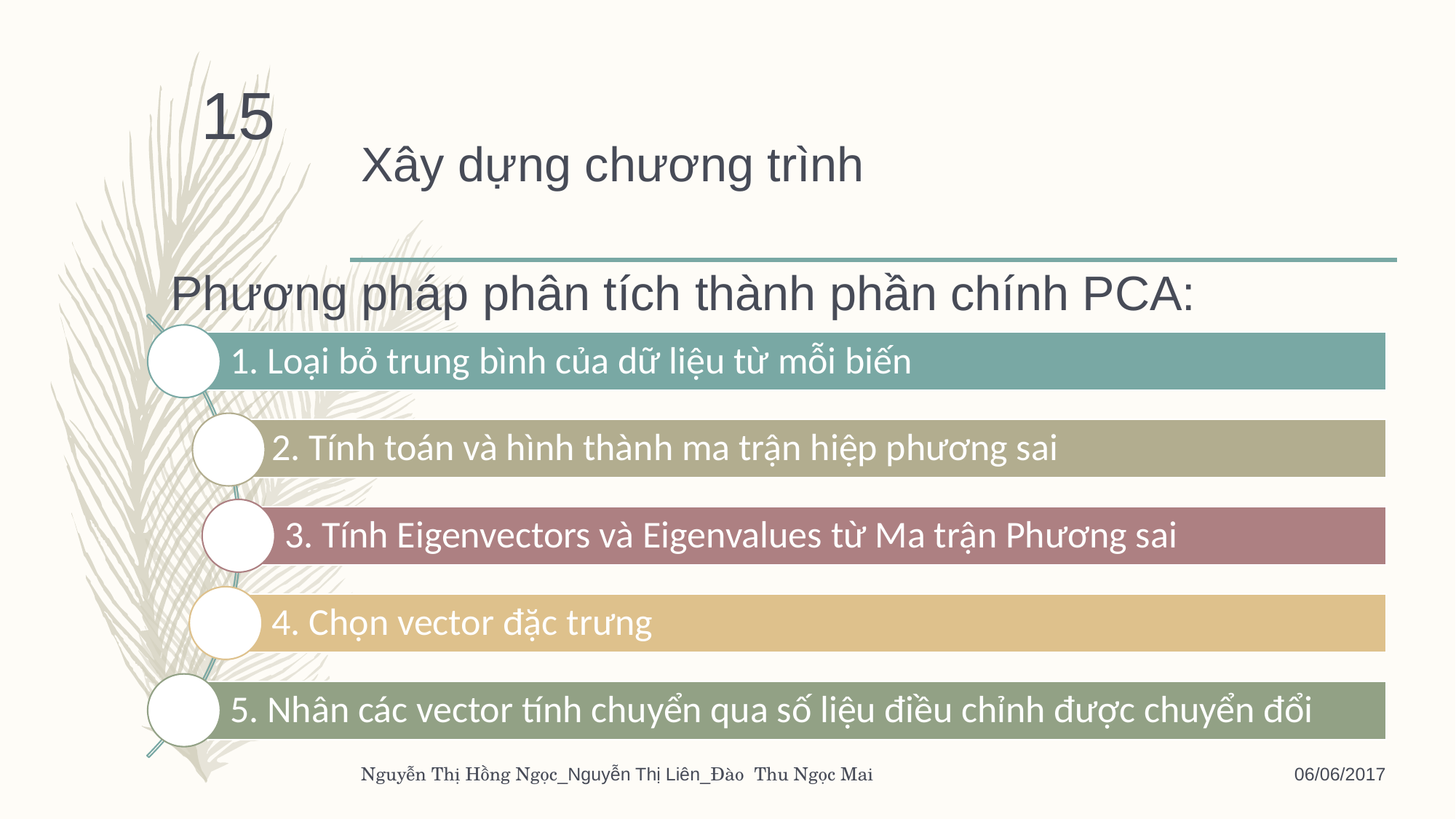

15
Xây dựng chương trình
Phương pháp phân tích thành phần chính PCA:
1. Loại bỏ trung bình của dữ liệu từ mỗi biến
2. Tính toán và hình thành ma trận hiệp phương sai
3. Tính Eigenvectors và Eigenvalues ​​từ Ma trận Phương sai
4. Chọn vector đặc trưng
5. Nhân các vector tính chuyển qua số liệu điều chỉnh được chuyển đổi
Nguyễn Thị Hồng Ngọc_Nguyễn Thị Liên_Đào  Thu Ngọc Mai
06/06/2017